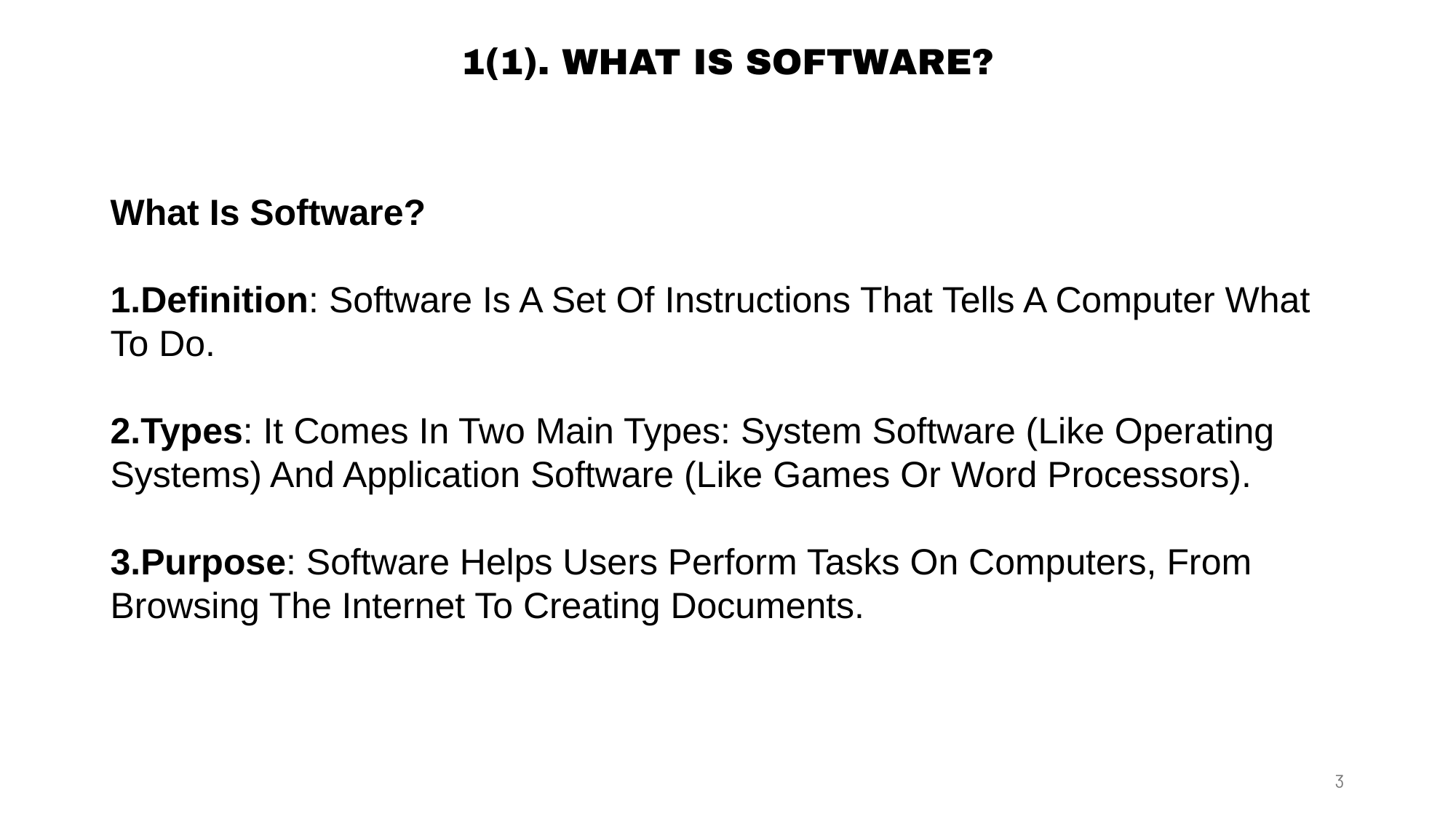

1(1). WHAT IS SOFTWARE?
What Is Software?

Definition: Software Is A Set Of Instructions That Tells A Computer What To Do.

Types: It Comes In Two Main Types: System Software (Like Operating Systems) And Application Software (Like Games Or Word Processors).

Purpose: Software Helps Users Perform Tasks On Computers, From Browsing The Internet To Creating Documents.
3